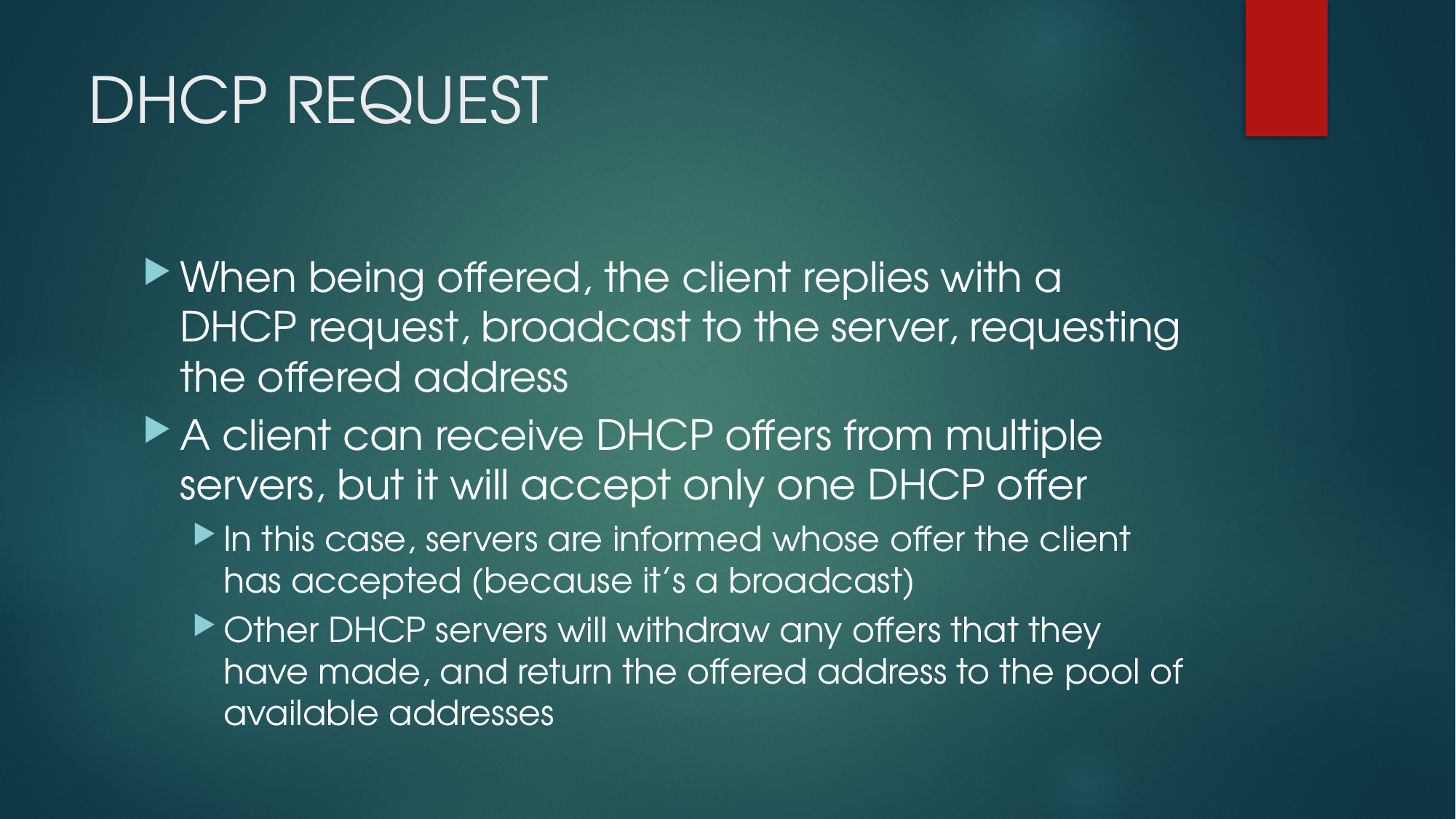

# DHCP REQUEST
When being offered, the client replies with a DHCP request, broadcast to the server, requesting the offered address
A client can receive DHCP offers from multiple servers, but it will accept only one DHCP offer
In this case, servers are informed whose offer the client has accepted (because it’s a broadcast)
Other DHCP servers will withdraw any offers that they have made, and return the offered address to the pool of available addresses